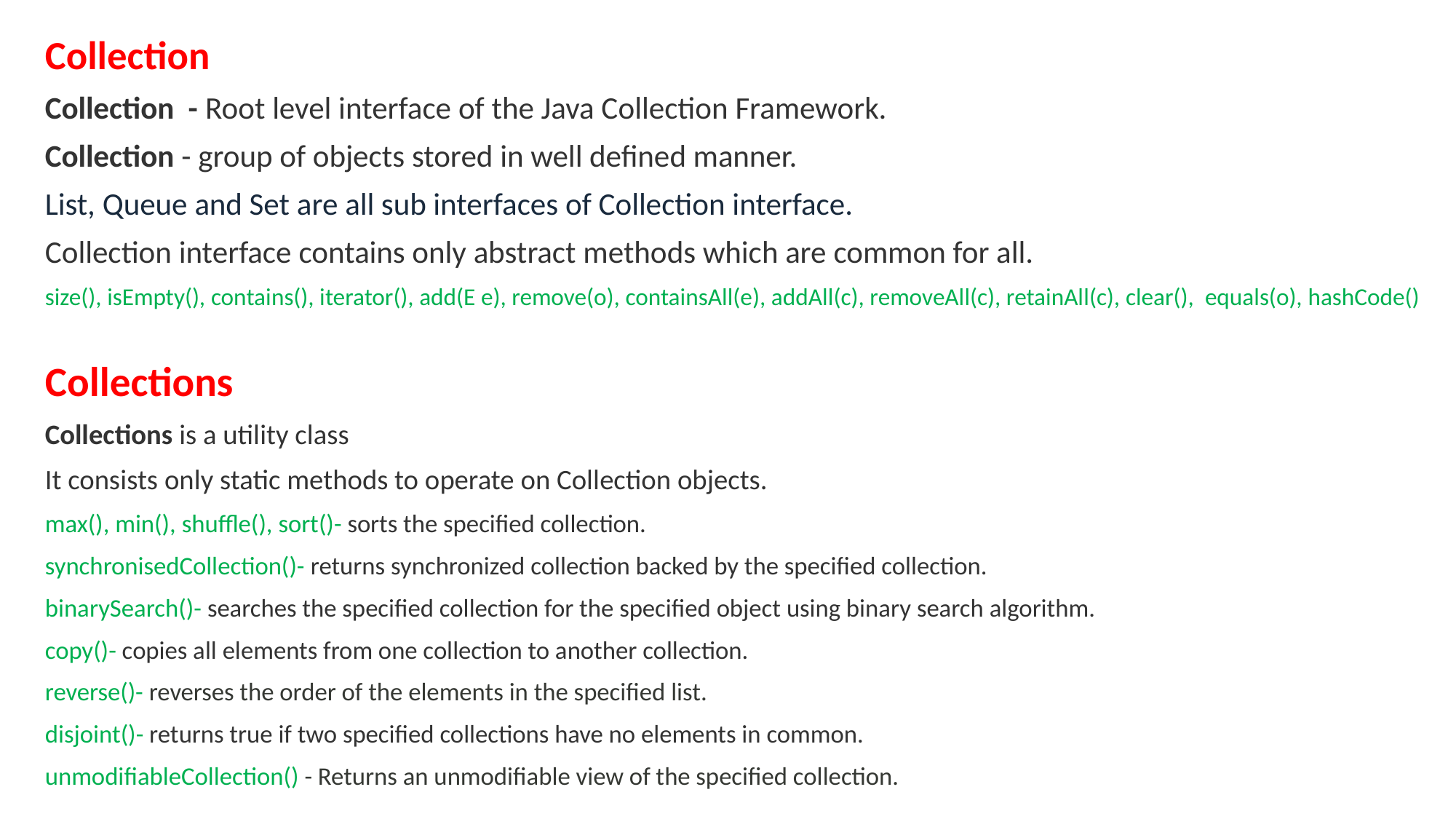

Collection
Collection  - Root level interface of the Java Collection Framework.
Collection - group of objects stored in well defined manner.
List, Queue and Set are all sub interfaces of Collection interface.
Collection interface contains only abstract methods which are common for all.
size(), isEmpty(), contains(), iterator(), add(E e), remove(o), containsAll(e), addAll(c), removeAll(c), retainAll(c), clear(),  equals(o), hashCode()
Collections
Collections is a utility class
It consists only static methods to operate on Collection objects.
max(), min(), shuffle(), sort()- sorts the specified collection.
synchronisedCollection()- returns synchronized collection backed by the specified collection.
binarySearch()- searches the specified collection for the specified object using binary search algorithm.
copy()- copies all elements from one collection to another collection.
reverse()- reverses the order of the elements in the specified list.
disjoint()- returns true if two specified collections have no elements in common.
unmodifiableCollection() - Returns an unmodifiable view of the specified collection.